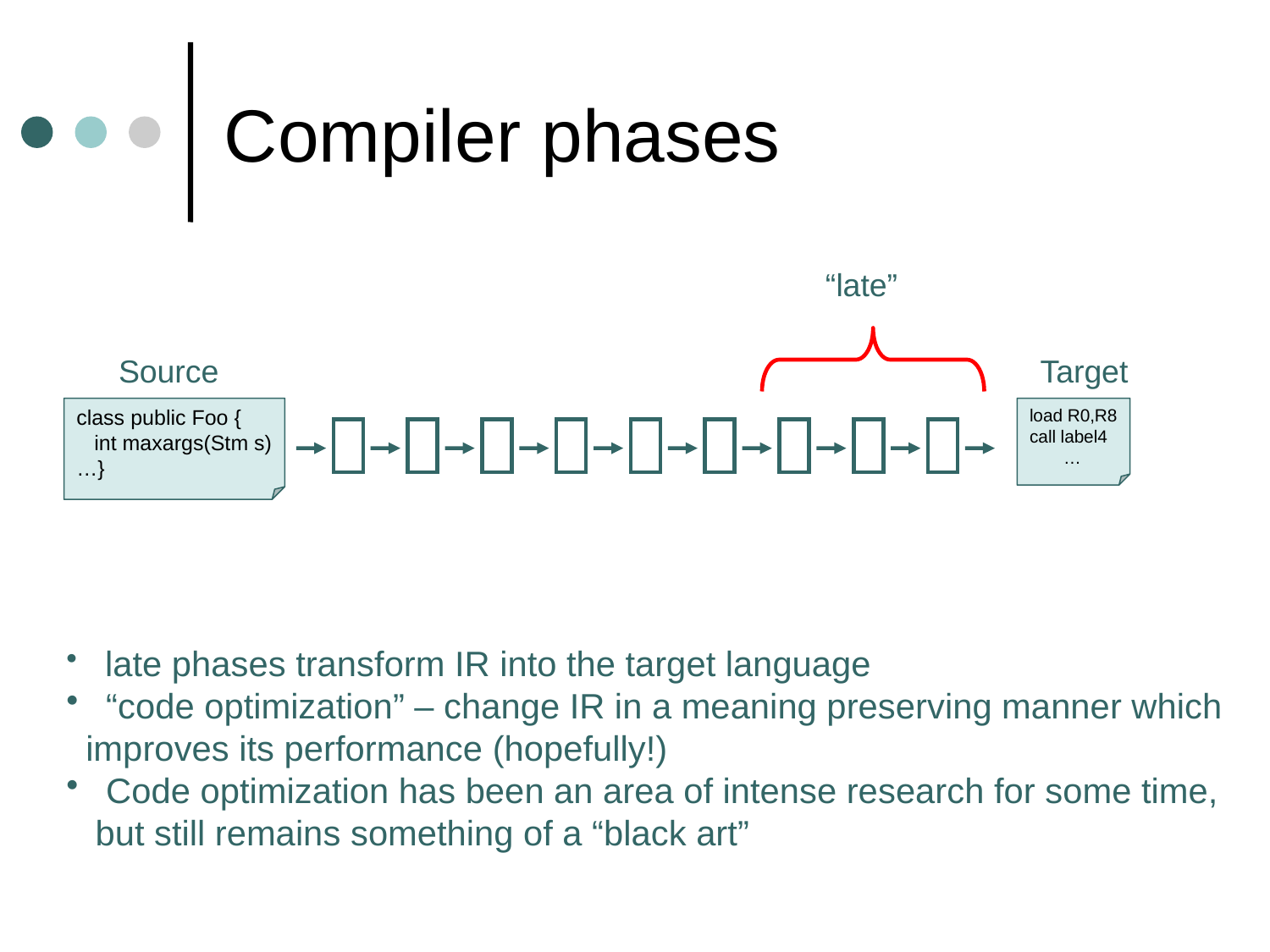

# Compiler phases

“late”
Source
Target
class public Foo {
   int maxargs(Stm s)
…}
load R0,R8
call label4
       …

 late phases transform IR into the target language
 “code optimization” – change IR in a meaning preserving manner which
  improves its performance (hopefully!)
 Code optimization has been an area of intense research for some time,
   but still remains something of a “black art”